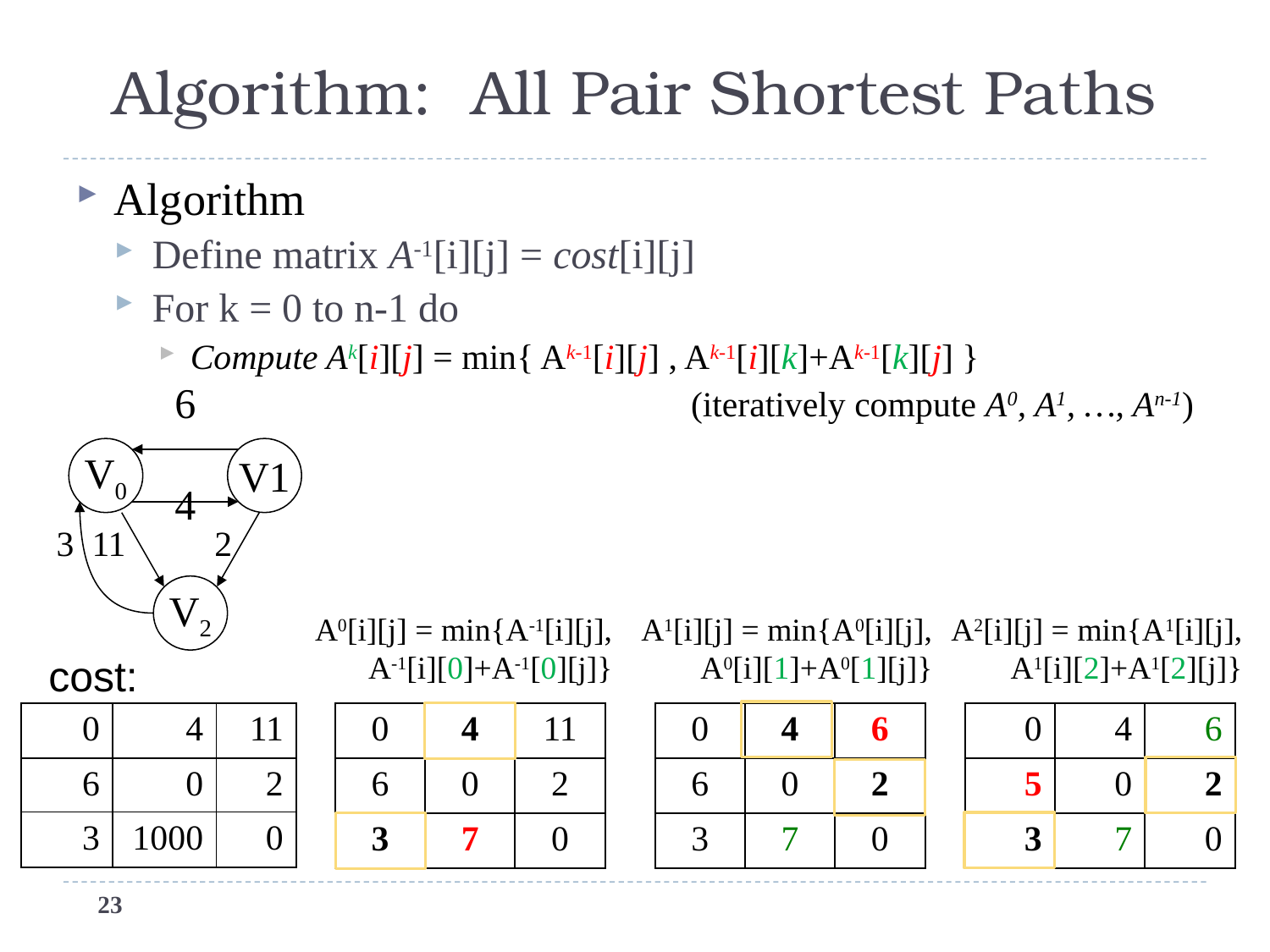

# Algorithm:  All Pair Shortest Paths
Algorithm
Define matrix A-1[i][j] = cost[i][j]
For k = 0 to n-1 do
Compute Ak[i][j] = min{ Ak-1[i][j] , Ak-1[i][k]+Ak-1[k][j] }
(iteratively compute A0, A1, …, An-1)
6

4
V0
V1

 3  11          2
V2
A0[i][j] = min{A-1[i][j],
A-1[i][0]+A-1[0][j]}
A1[i][j] = min{A0[i][j],
A0[i][1]+A0[1][j]}
A2[i][j] = min{A1[i][j],
A1[i][2]+A1[2][j]}
cost:

| 0 | 4 | 11 |
| --- | --- | --- |
| 6 | 0 | 2 |
| 3 | 1000 | 0 |
| 0 | 4 | 11 |
| --- | --- | --- |
| 6 | 0 | 2 |
| 3 | 7 | 0 |

| 0 | 4 | 6 |
| --- | --- | --- |
| 6 | 0 | 2 |
| 3 | 7 | 0 |
| 0 | 4 | 6 |
| --- | --- | --- |
| 5 | 0 | 2 |
| 3 | 7 | 0 |

23